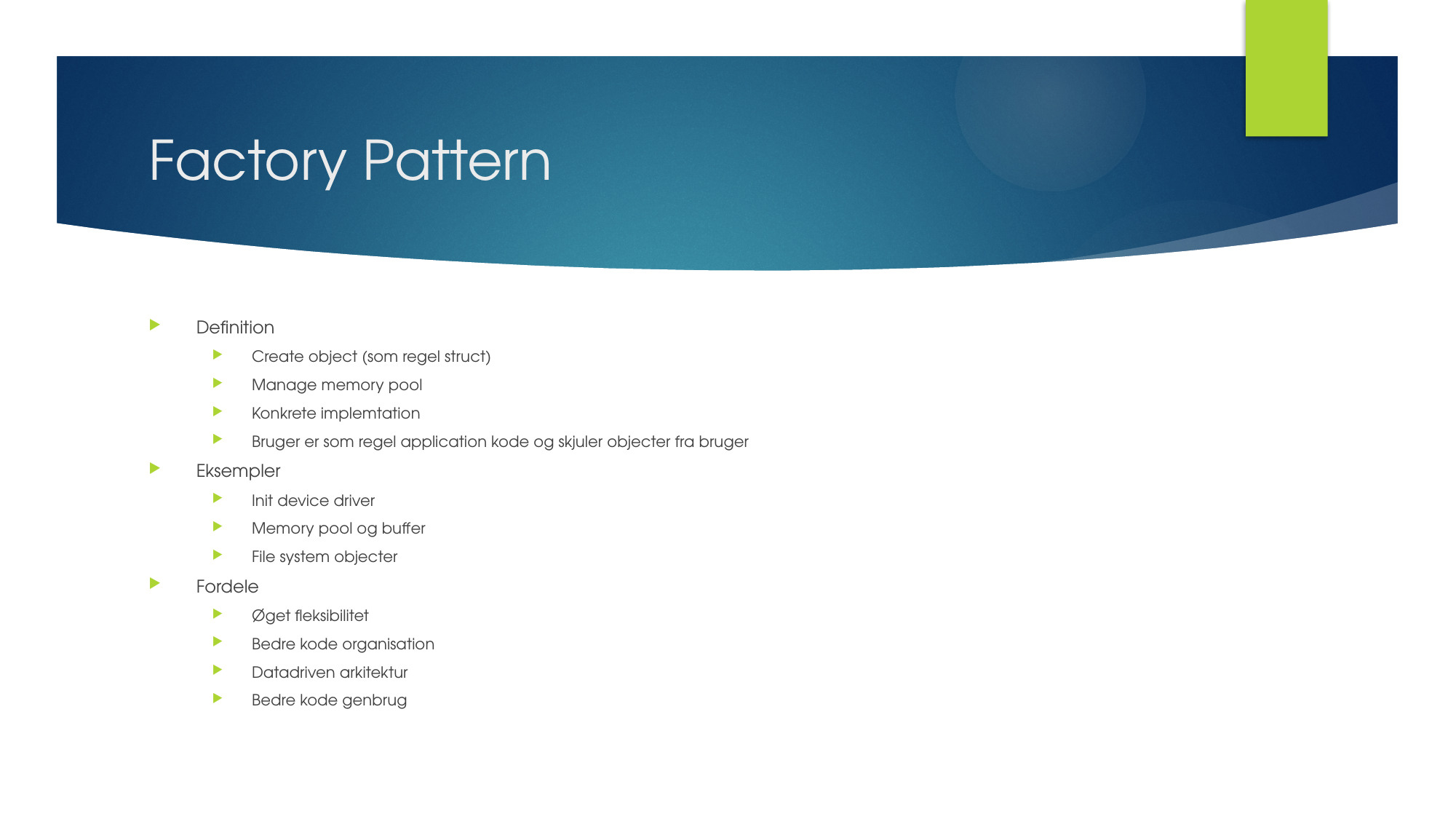

# Factory Pattern
Definition
Create object (som regel struct)
Manage memory pool
Konkrete implemtation
Bruger er som regel application kode og skjuler objecter fra bruger
Eksempler
Init device driver
Memory pool og buffer
File system objecter
Fordele
Øget fleksibilitet
Bedre kode organisation
Datadriven arkitektur
Bedre kode genbrug